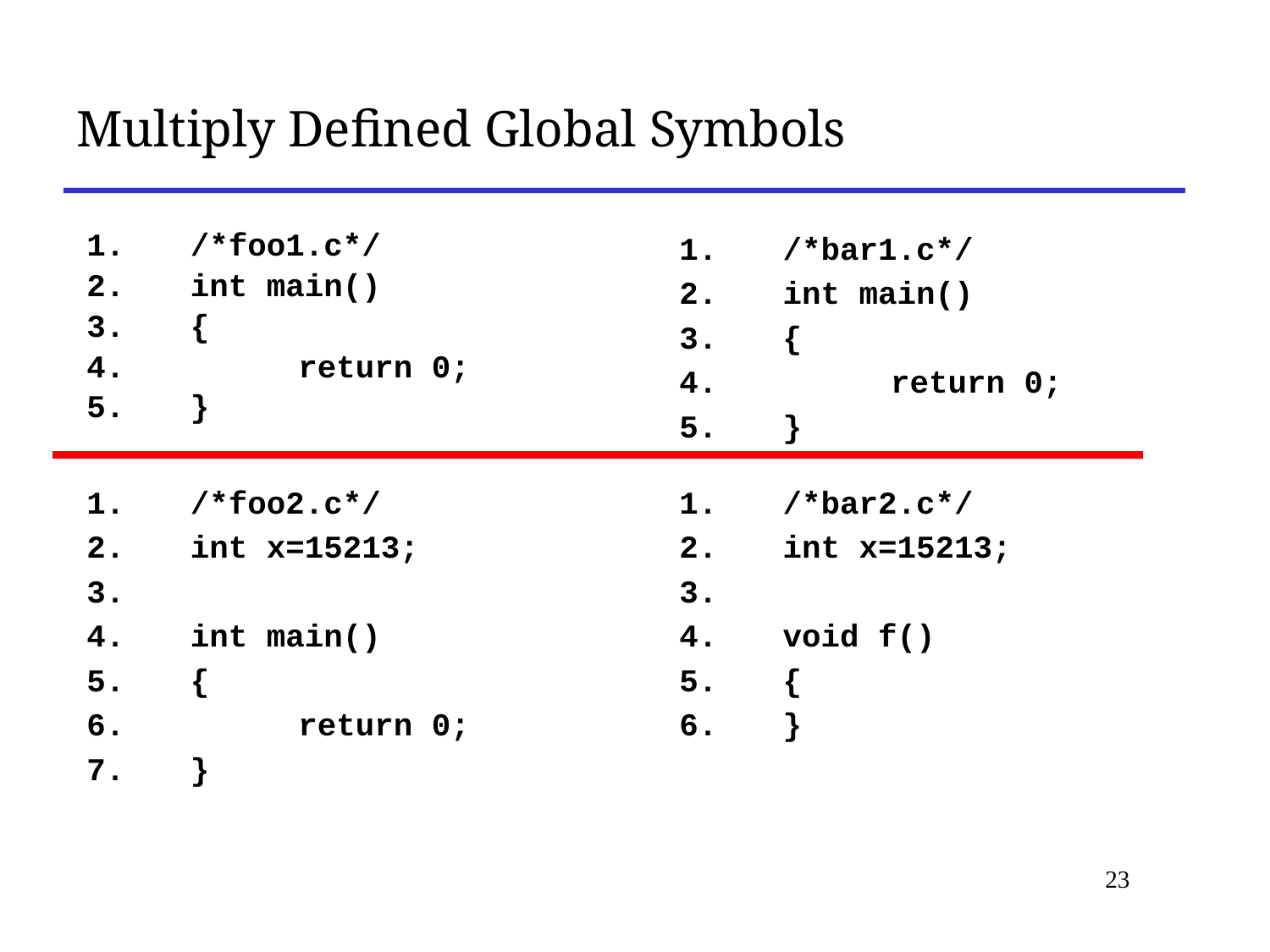

# Multiply Defined Global Symbols
 /*foo1.c*/
 int main()
 {
 	return 0;
 }
 /*bar1.c*/
 int main()
 {
 	return 0;
 }
 /*foo2.c*/
 int x=15213;

 int main()
 {
 	return 0;
 }
 /*bar2.c*/
 int x=15213;

 void f()
 {
 }
23